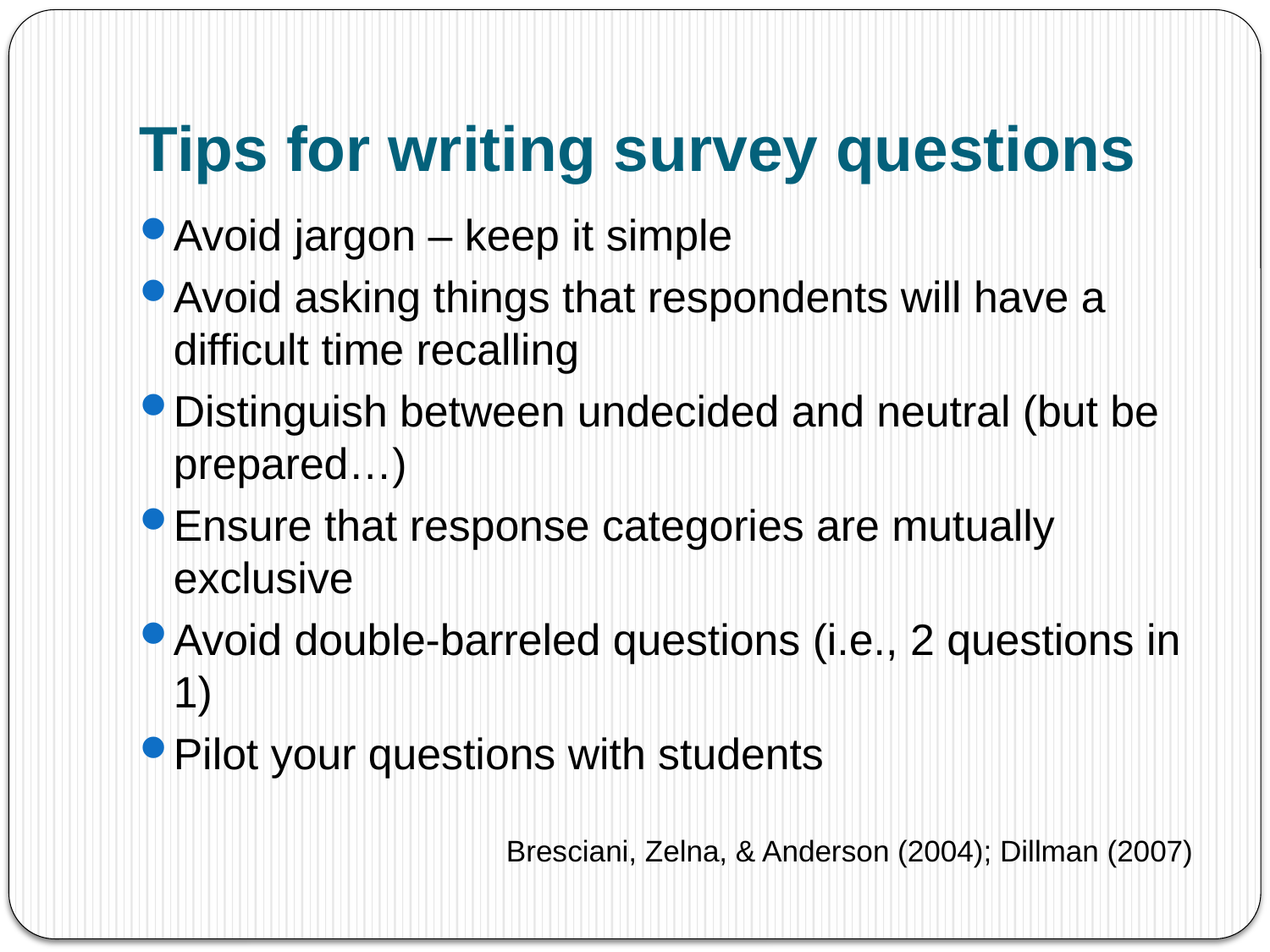

# Tips for writing survey questions
Avoid jargon – keep it simple
Avoid asking things that respondents will have a difficult time recalling
Distinguish between undecided and neutral (but be prepared…)
Ensure that response categories are mutually exclusive
Avoid double-barreled questions (i.e., 2 questions in 1)
Pilot your questions with students

Bresciani, Zelna, & Anderson (2004); Dillman (2007)